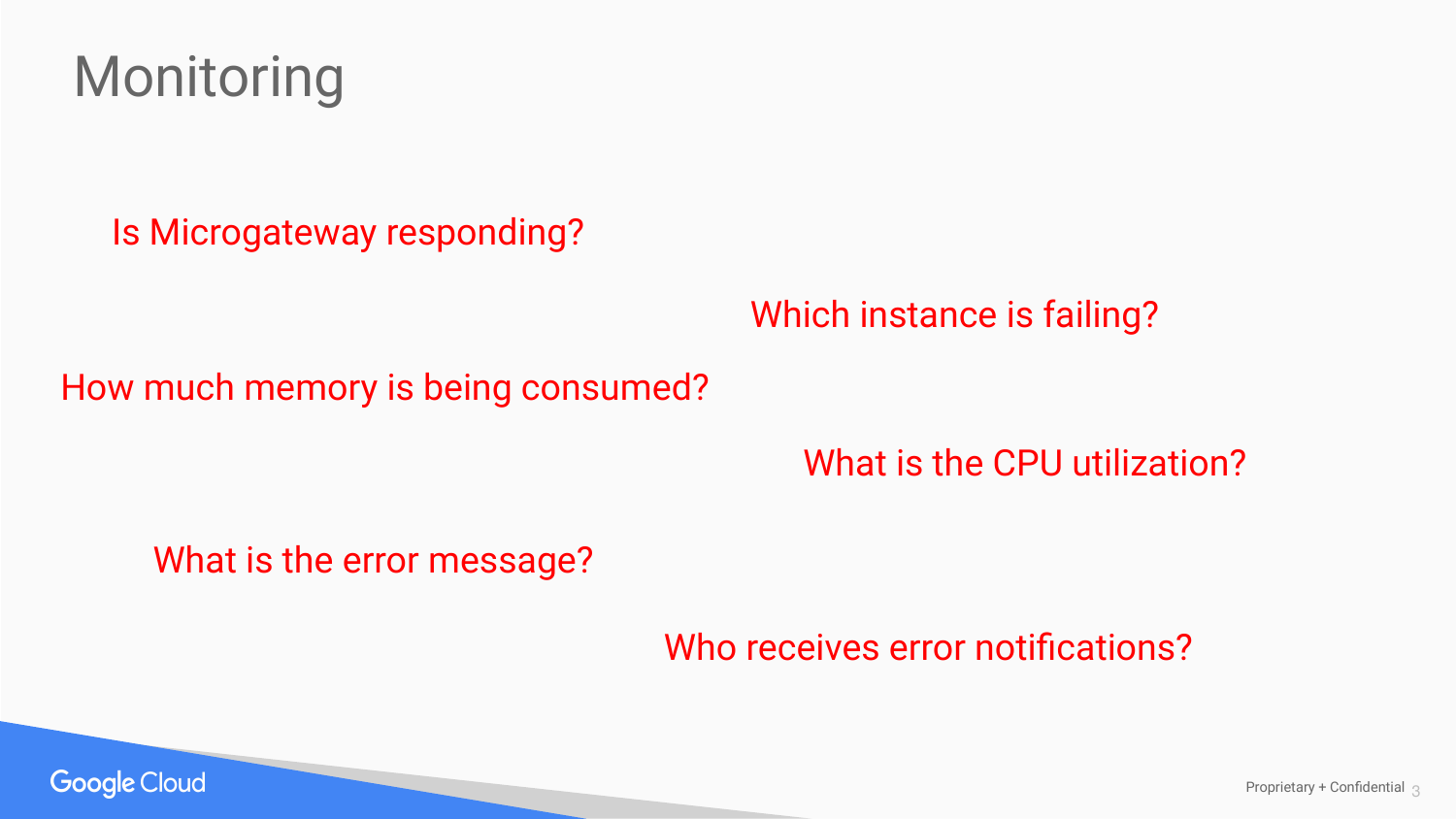

Monitoring
Is Microgateway responding?
Which instance is failing?
How much memory is being consumed?
What is the CPU utilization?
What is the error message?
Who receives error notifications?
3